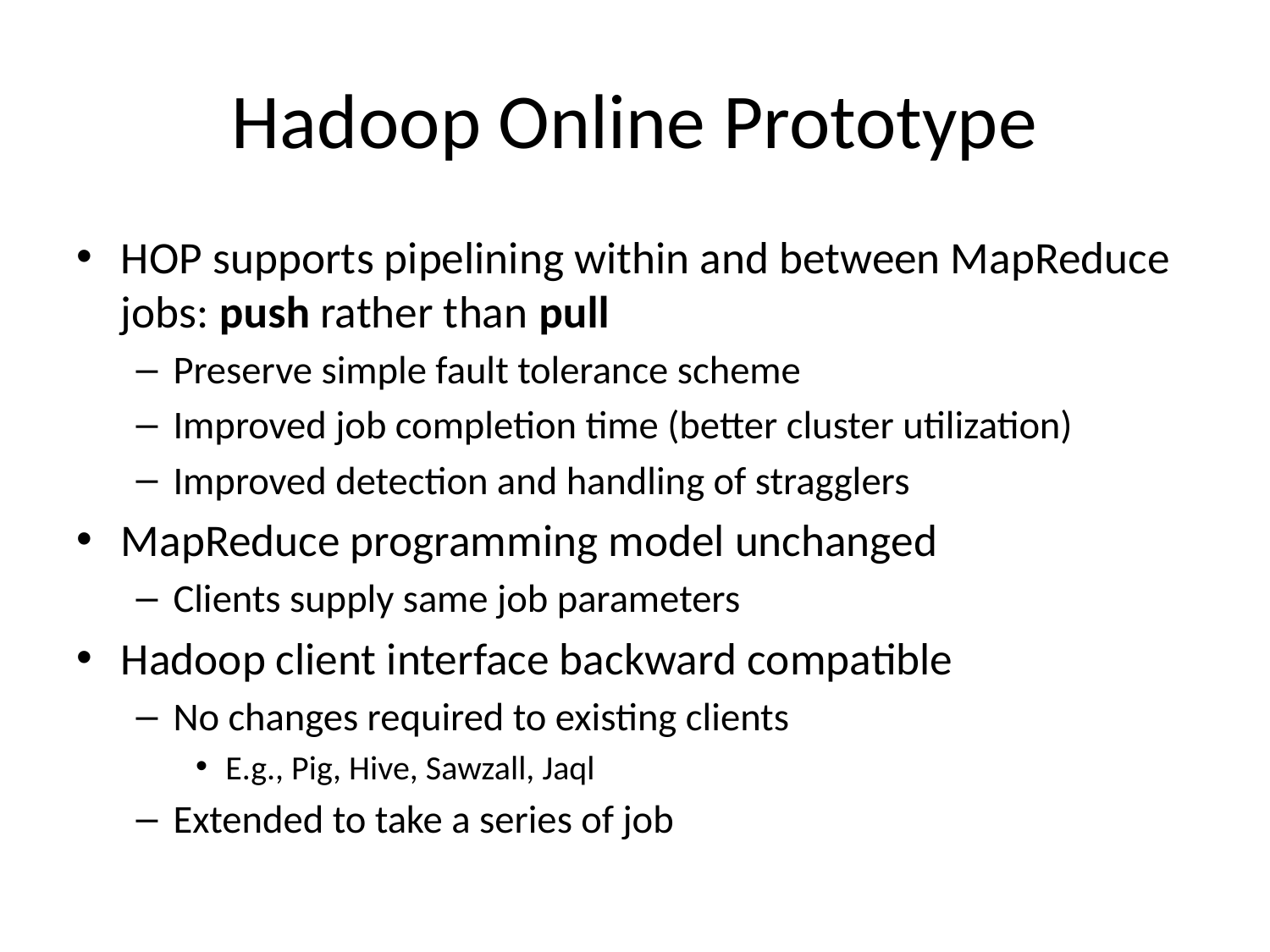

# Hadoop Online Prototype
HOP supports pipelining within and between MapReduce jobs: push rather than pull
Preserve simple fault tolerance scheme
Improved job completion time (better cluster utilization)
Improved detection and handling of stragglers
MapReduce programming model unchanged
Clients supply same job parameters
Hadoop client interface backward compatible
No changes required to existing clients
E.g., Pig, Hive, Sawzall, Jaql
Extended to take a series of job